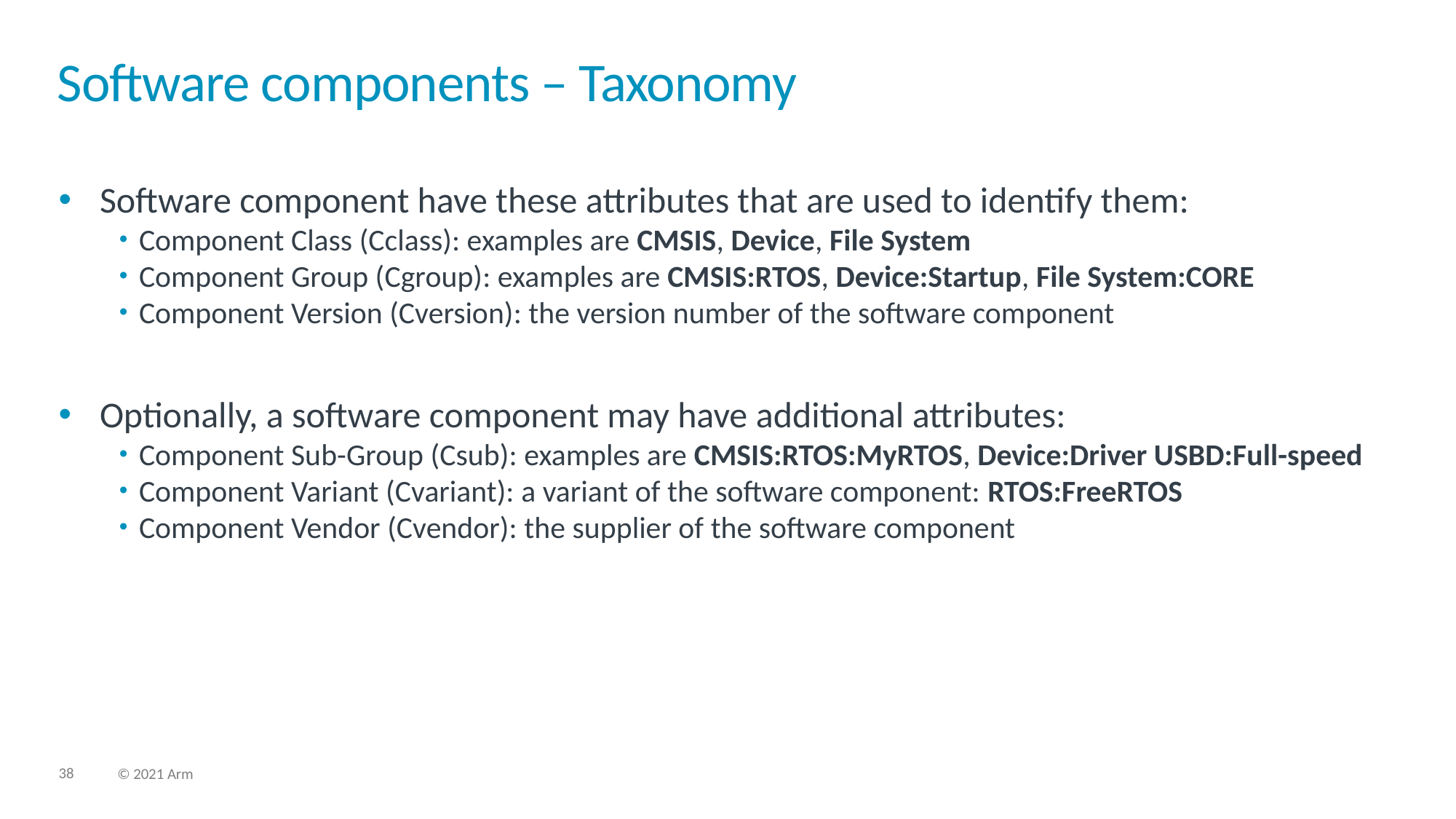

# Software components – Taxonomy
Software component have these attributes that are used to identify them:
Component Class (Cclass): examples are CMSIS, Device, File System
Component Group (Cgroup): examples are CMSIS:RTOS, Device:Startup, File System:CORE
Component Version (Cversion): the version number of the software component

Optionally, a software component may have additional attributes:
Component Sub-Group (Csub): examples are CMSIS:RTOS:MyRTOS, Device:Driver USBD:Full-speed
Component Variant (Cvariant): a variant of the software component: RTOS:FreeRTOS
Component Vendor (Cvendor): the supplier of the software component